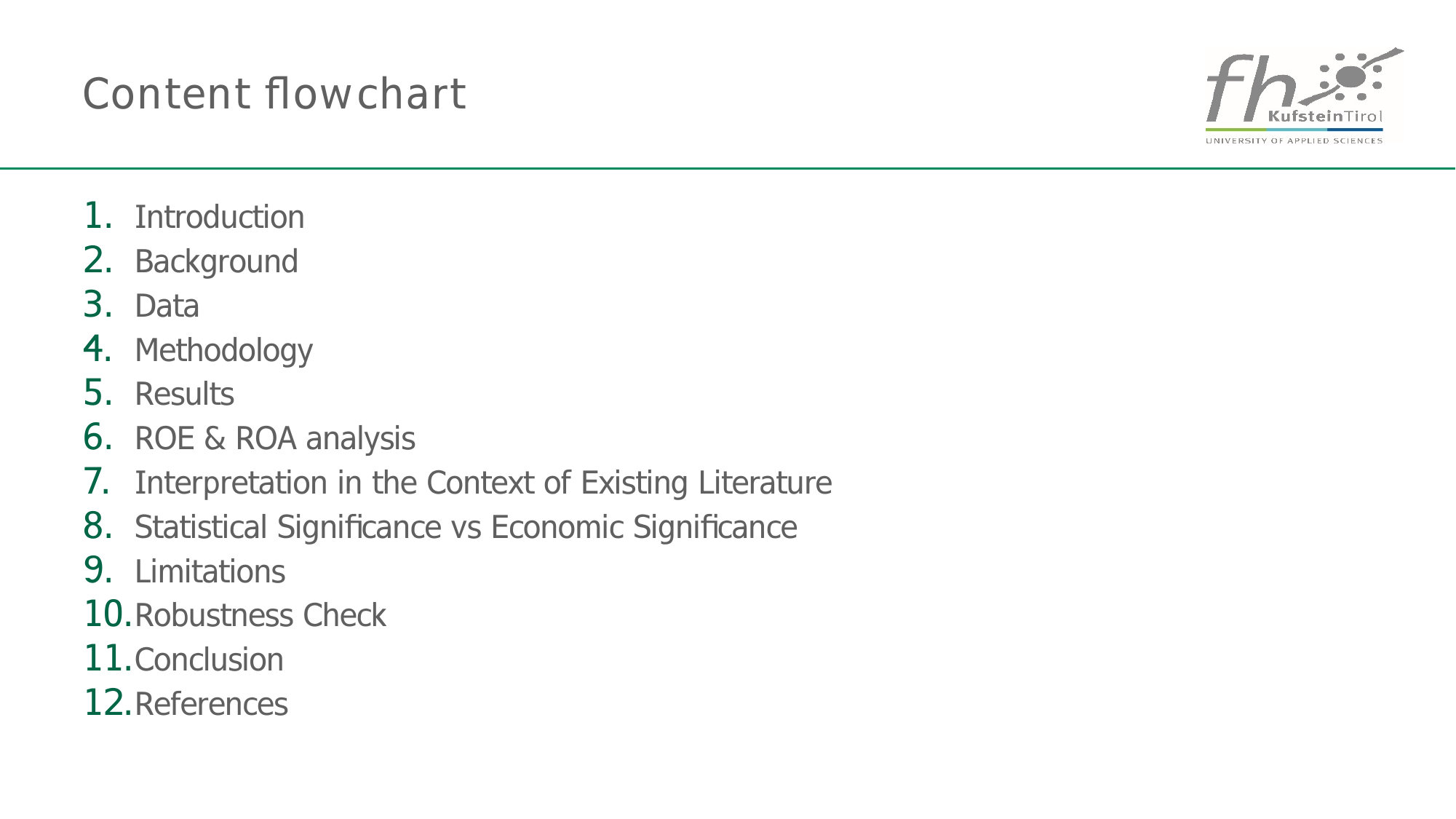

# Content flowchart
Introduction
Background
Data
Methodology
Results
ROE & ROA analysis
Interpretation in the Context of Existing Literature
Statistical Significance vs Economic Significance
Limitations
Robustness Check
Conclusion
References